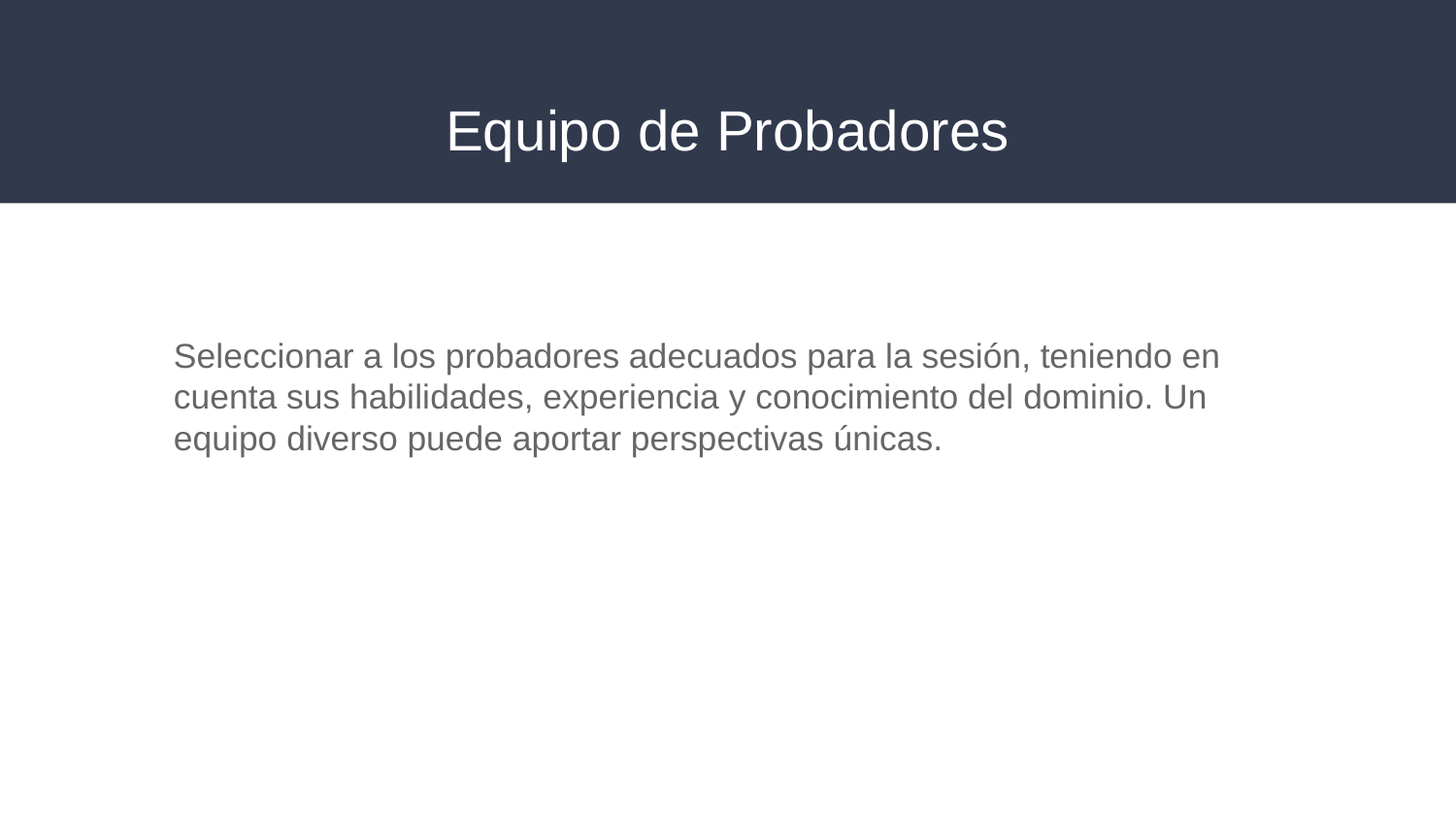

# Equipo de Probadores
Seleccionar a los probadores adecuados para la sesión, teniendo en cuenta sus habilidades, experiencia y conocimiento del dominio. Un equipo diverso puede aportar perspectivas únicas.